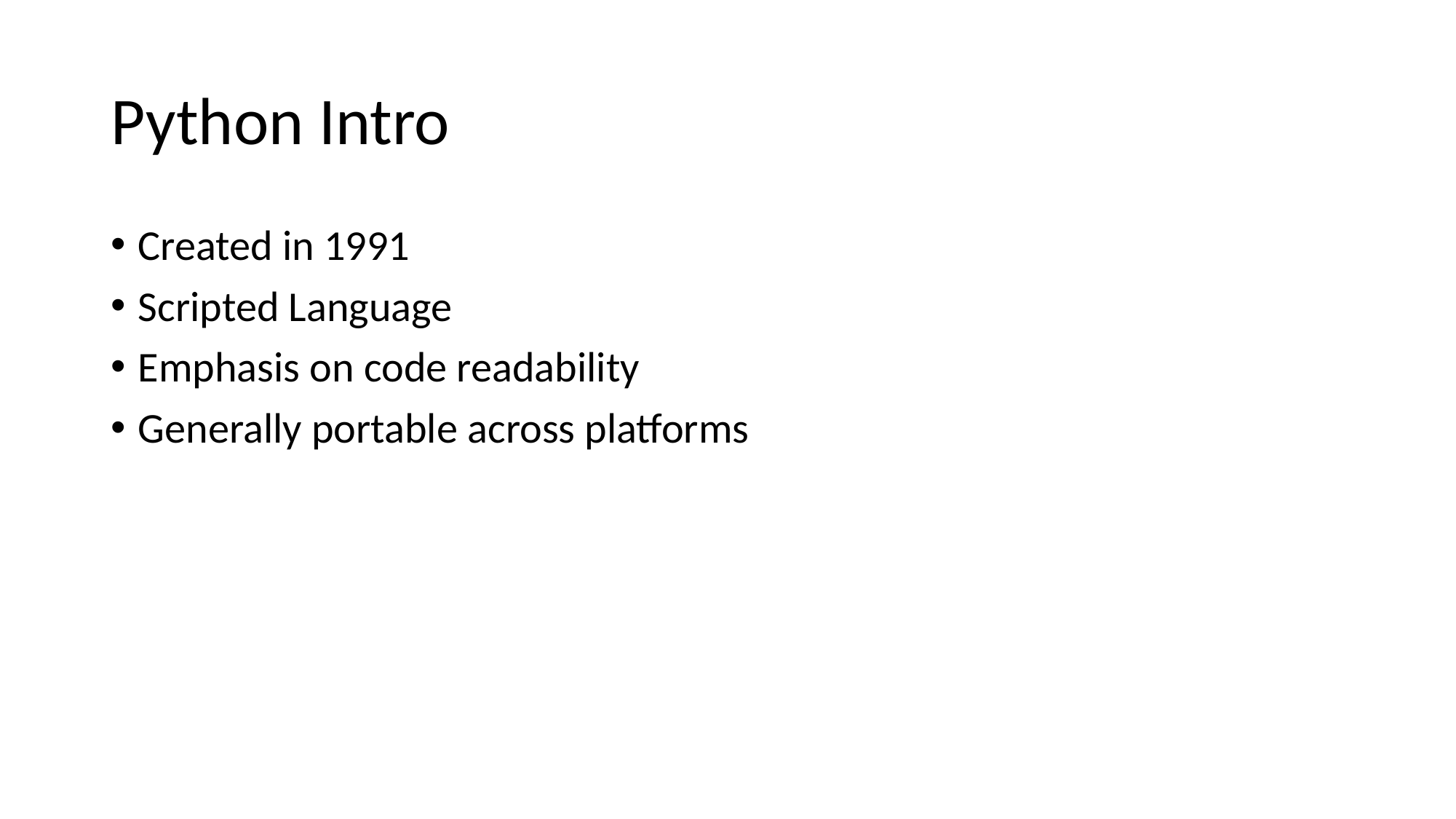

# Python Intro
Created in 1991
Scripted Language
Emphasis on code readability
Generally portable across platforms